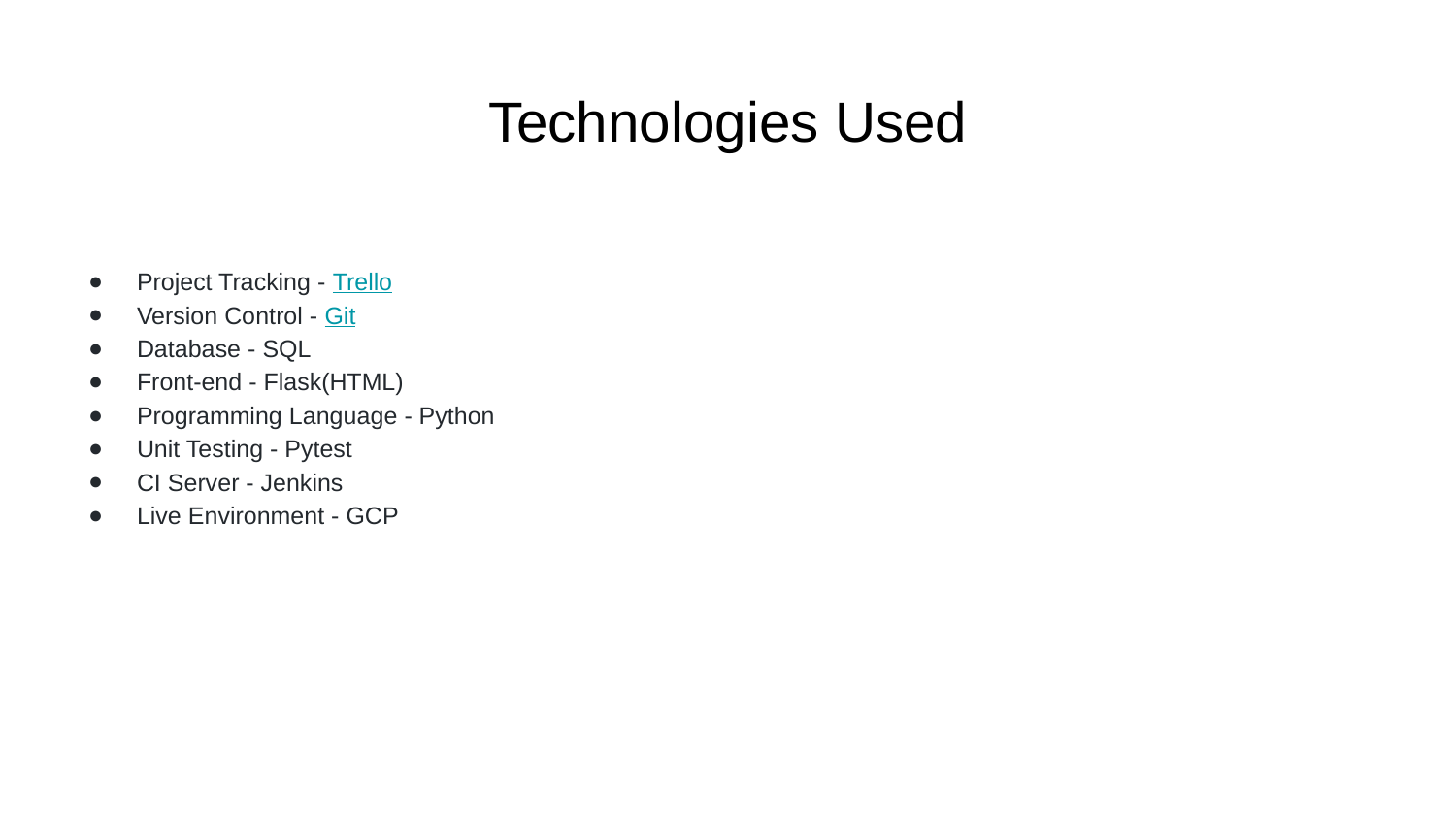

# Technologies Used

Project Tracking - Trello
Version Control - Git
Database - SQL
Front-end - Flask(HTML)
Programming Language - Python
Unit Testing - Pytest
CI Server - Jenkins
Live Environment - GCP